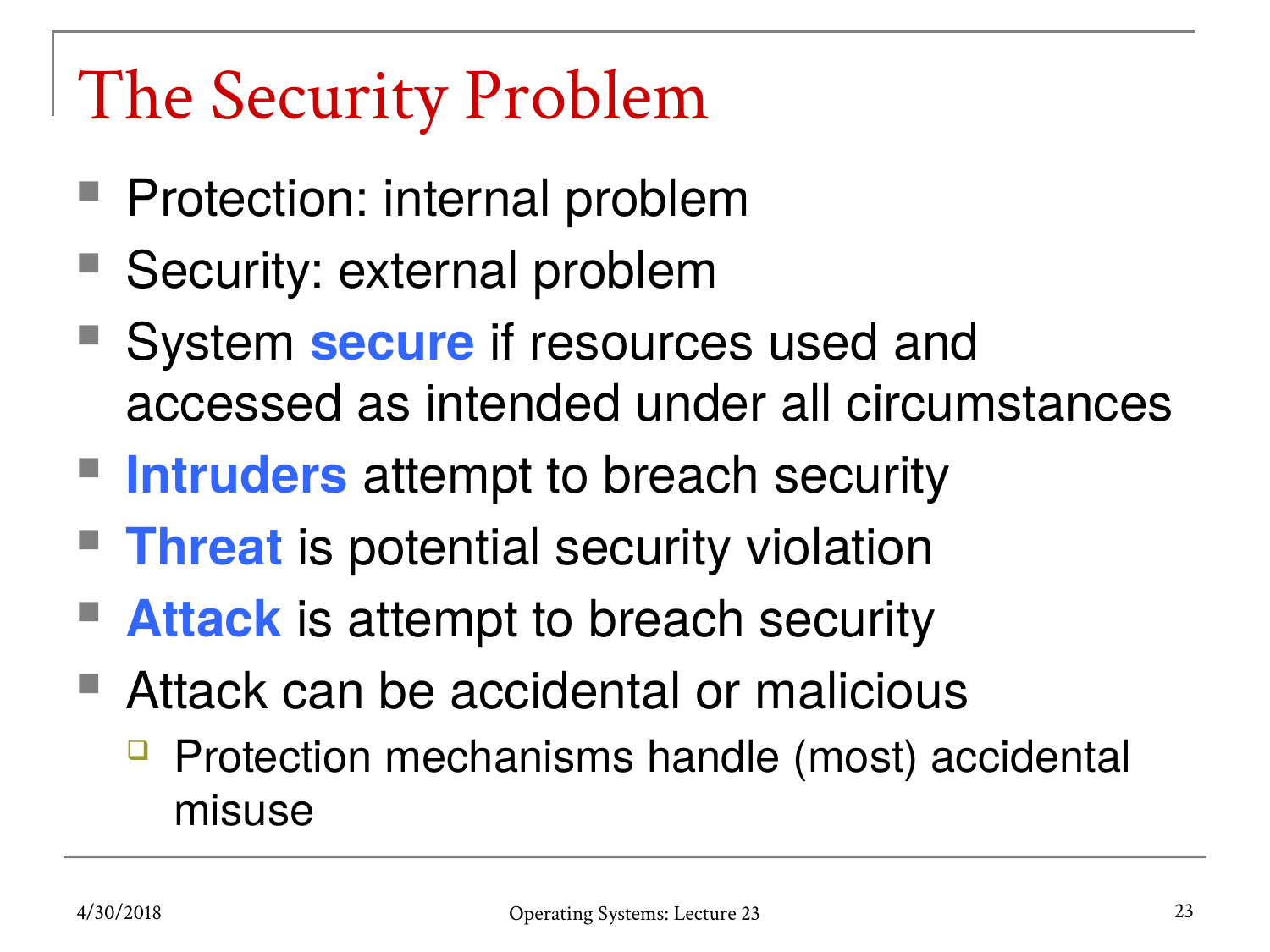

# The Security Problem
Protection: internal problem
Security: external problem
System secure if resources used and accessed as intended under all circumstances
Intruders attempt to breach security
Threat is potential security violation
Attack is attempt to breach security
Attack can be accidental or malicious
Protection mechanisms handle (most) accidental misuse
4/30/2018
23
Operating Systems: Lecture 23